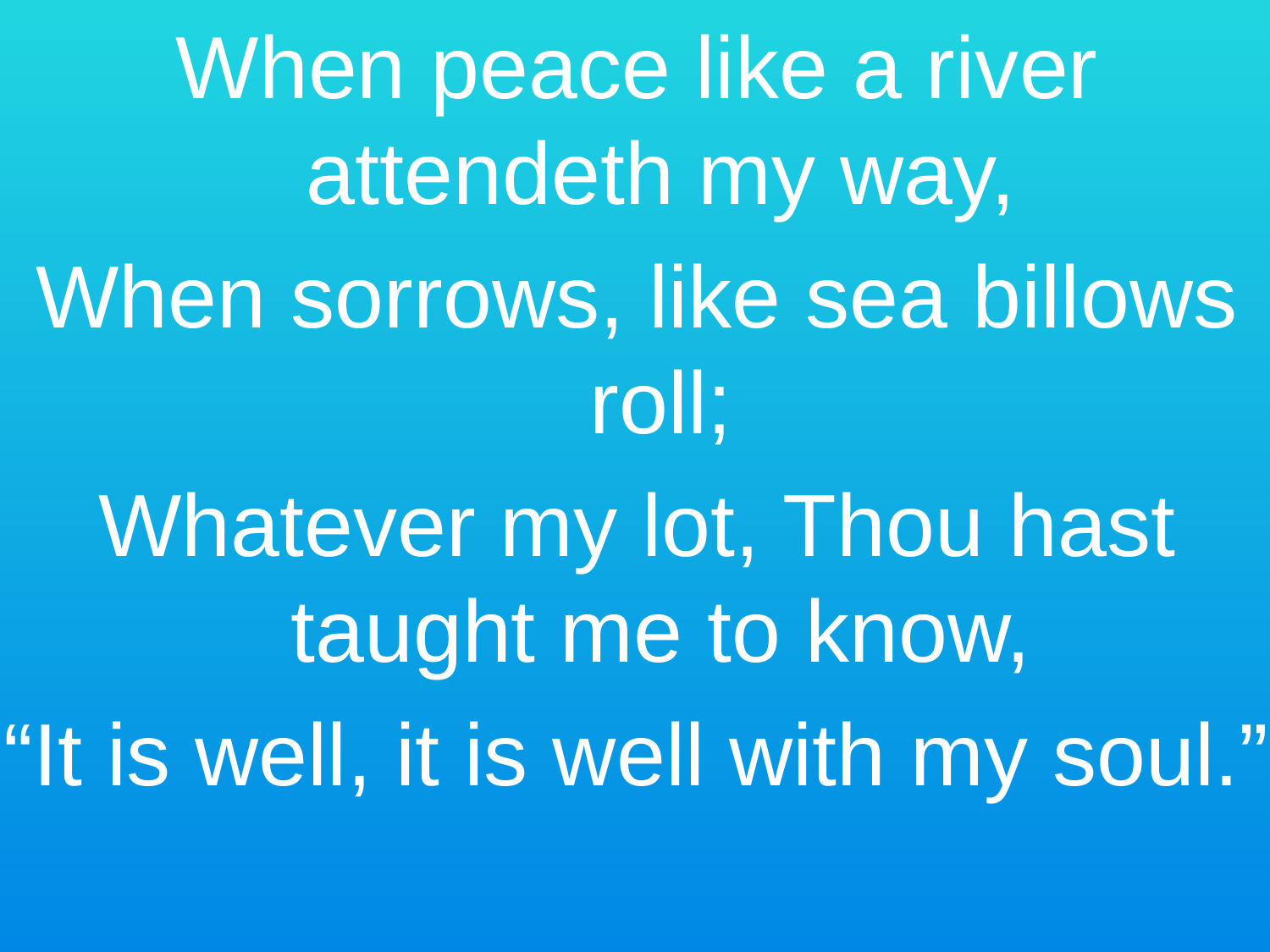

When peace like a river attendeth my way,
When sorrows, like sea billows roll;
Whatever my lot, Thou hast taught me to know,
“It is well, it is well with my soul.”